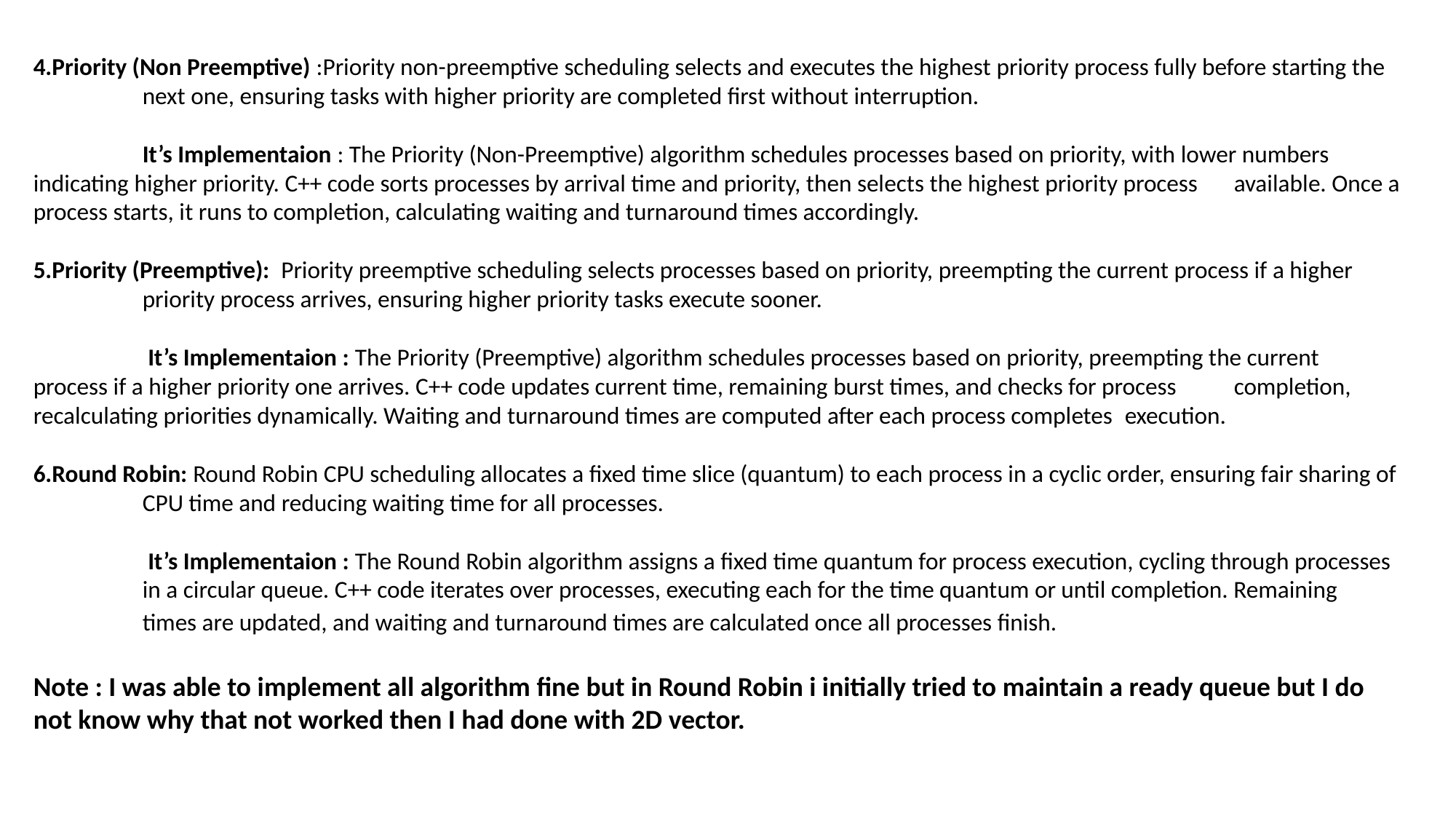

4.Priority (Non Preemptive) :Priority non-preemptive scheduling selects and executes the highest priority process fully before starting the 	next one, ensuring tasks with higher priority are completed first without interruption.

       	It’s Implementaion : The Priority (Non-Preemptive) algorithm schedules processes based on priority, with lower numbers 	indicating higher priority. C++ code sorts processes by arrival time and priority, then selects the highest priority process 	available. Once a process starts, it runs to completion, calculating waiting and turnaround times accordingly.

5.Priority (Preemptive):  Priority preemptive scheduling selects processes based on priority, preempting the current process if a higher 	priority process arrives, ensuring higher priority tasks execute sooner.

	 It’s Implementaion : The Priority (Preemptive) algorithm schedules processes based on priority, preempting the current 	process if a higher priority one arrives. C++ code updates current time, remaining burst times, and checks for process 	completion, recalculating priorities dynamically. Waiting and turnaround times are computed after each process completes 	execution.

6.Round Robin: Round Robin CPU scheduling allocates a fixed time slice (quantum) to each process in a cyclic order, ensuring fair sharing of 	CPU time and reducing waiting time for all processes.

	 It’s Implementaion : The Round Robin algorithm assigns a fixed time quantum for process execution, cycling through processes 	in a circular queue. C++ code iterates over processes, executing each for the time quantum or until completion. Remaining 	times are updated, and waiting and turnaround times are calculated once all processes finish.

Note : I was able to implement all algorithm fine but in Round Robin i initially tried to maintain a ready queue but I do not know why that not worked then I had done with 2D vector.